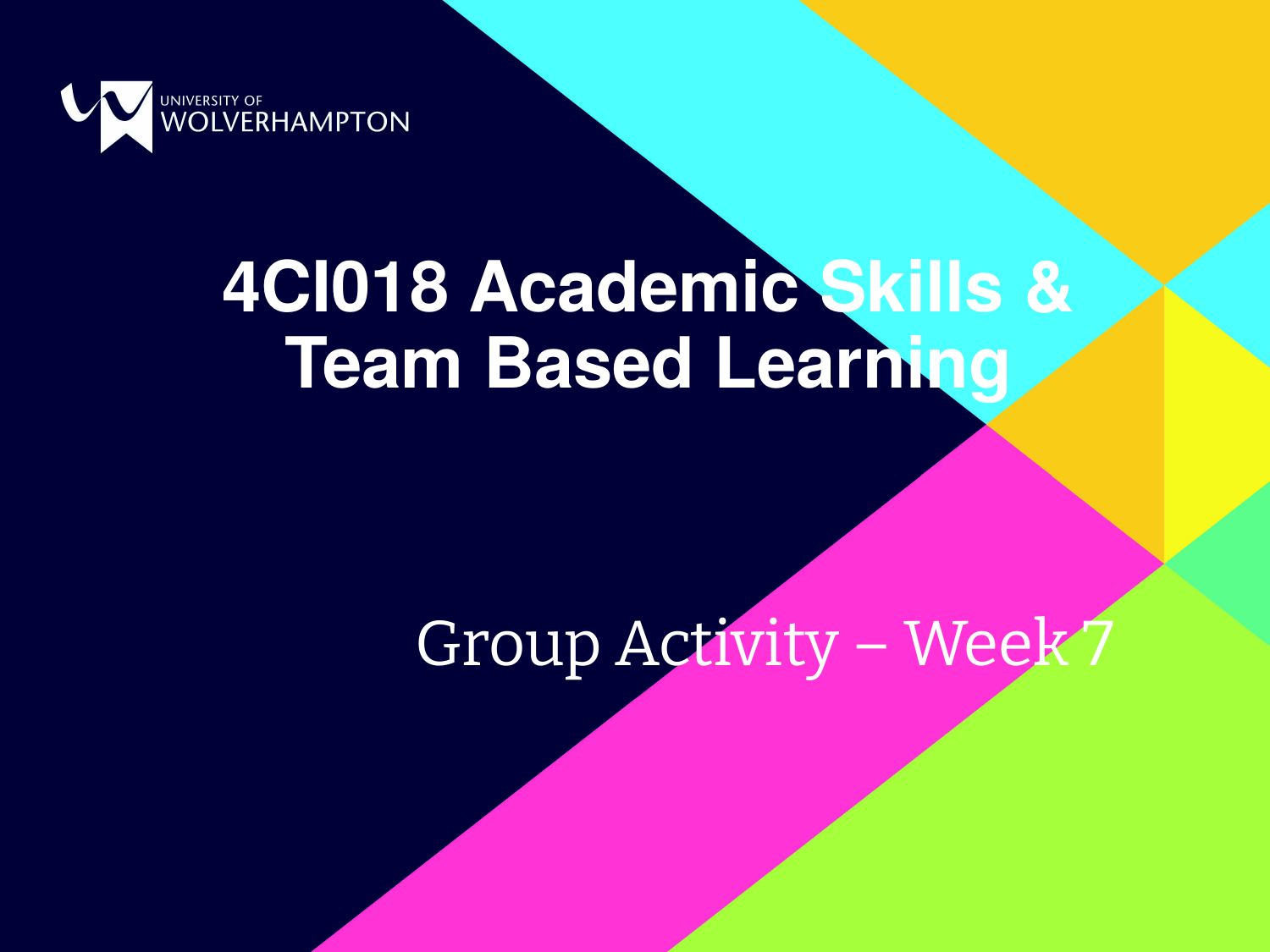

4CI018 Academic Skills & Team Based Learning
Group Activity – Week 7